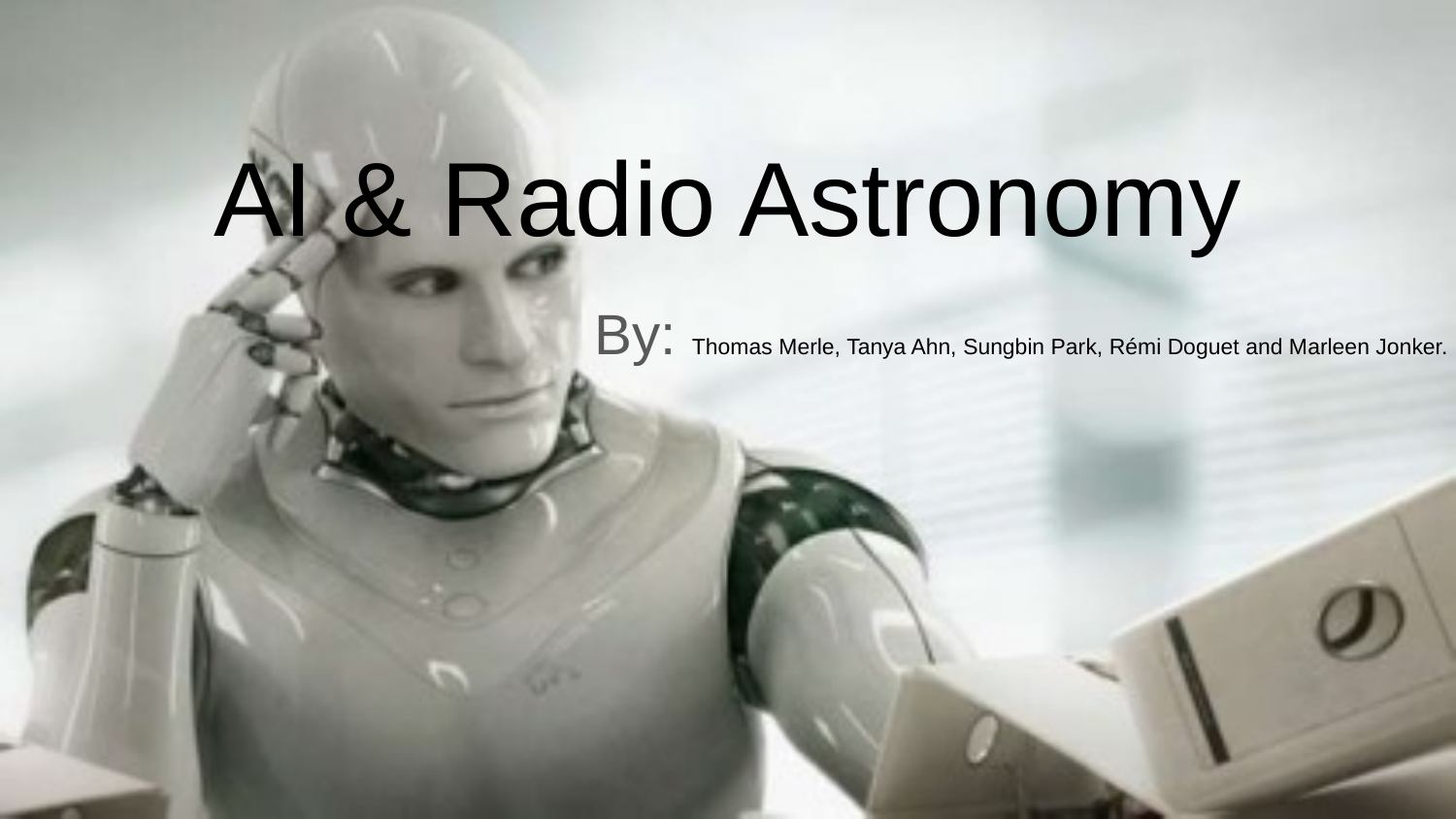

# AI & Radio Astronomy
By: Thomas Merle, Tanya Ahn, Sungbin Park, Rémi Doguet and Marleen Jonker.